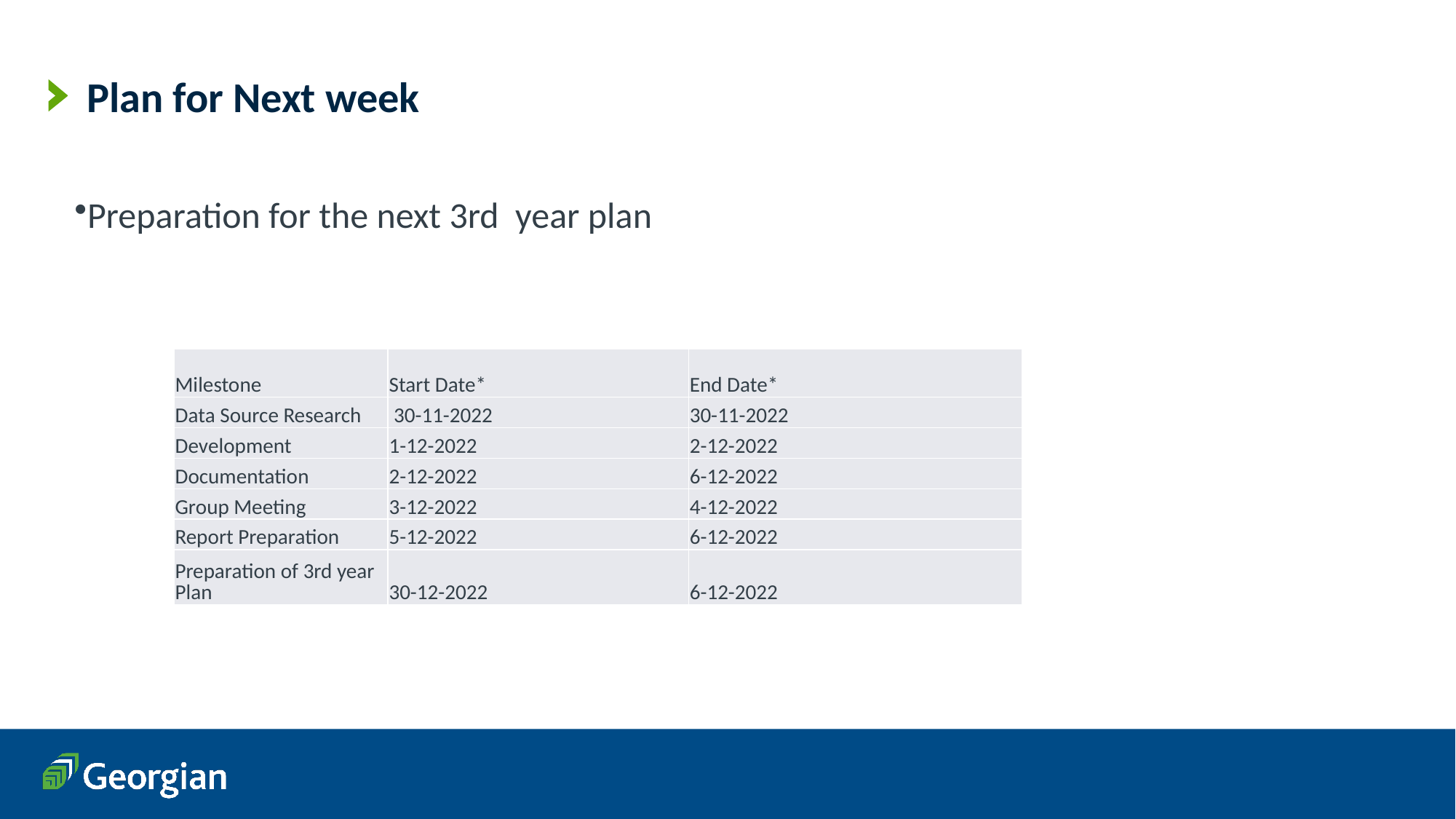

# Plan for Next week
Preparation for the next 3rd  year plan

| Milestone | Start Date\* | End Date\* |
| --- | --- | --- |
| Data Source Research | 30-11-2022 | 30-11-2022 |
| Development | 1-12-2022 | 2-12-2022 |
| Documentation | 2-12-2022 | 6-12-2022 |
| Group Meeting | 3-12-2022 | 4-12-2022 |
| Report Preparation | 5-12-2022 | 6-12-2022 |
| Preparation of 3rd year Plan | 30-12-2022 | 6-12-2022 |